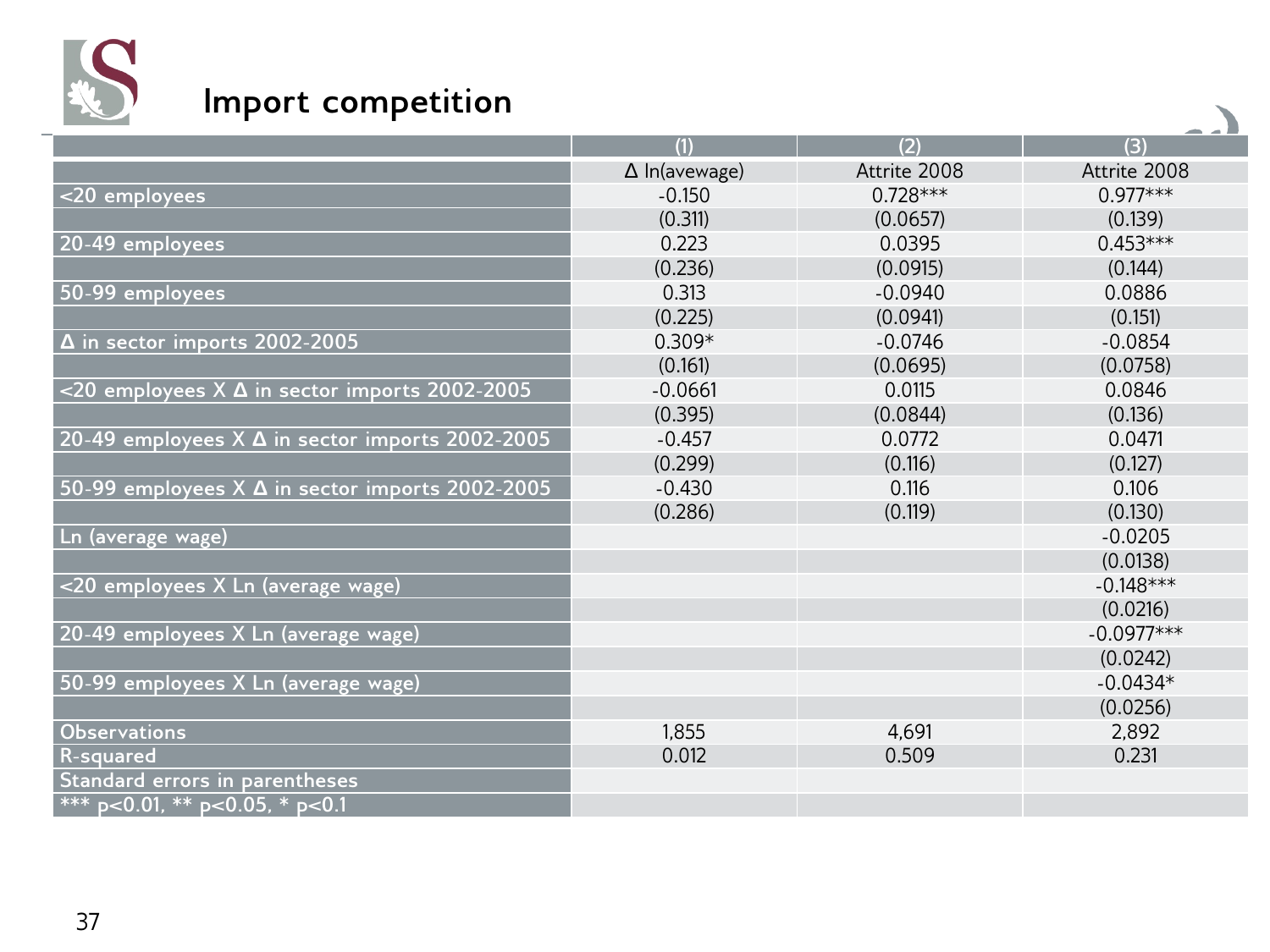

# Import competition
|  | (1) | (2) | (3) |
| --- | --- | --- | --- |
|  | Δ ln(avewage) | Attrite 2008 | Attrite 2008 |
| <20 employees | -0.150 | 0.728\*\*\* | 0.977\*\*\* |
|  | (0.311) | (0.0657) | (0.139) |
| 20-49 employees | 0.223 | 0.0395 | 0.453\*\*\* |
|  | (0.236) | (0.0915) | (0.144) |
| 50-99 employees | 0.313 | -0.0940 | 0.0886 |
|  | (0.225) | (0.0941) | (0.151) |
| Δ in sector imports 2002-2005 | 0.309\* | -0.0746 | -0.0854 |
|  | (0.161) | (0.0695) | (0.0758) |
| <20 employees X Δ in sector imports 2002-2005 | -0.0661 | 0.0115 | 0.0846 |
|  | (0.395) | (0.0844) | (0.136) |
| 20-49 employees X Δ in sector imports 2002-2005 | -0.457 | 0.0772 | 0.0471 |
|  | (0.299) | (0.116) | (0.127) |
| 50-99 employees X Δ in sector imports 2002-2005 | -0.430 | 0.116 | 0.106 |
|  | (0.286) | (0.119) | (0.130) |
| Ln (average wage) |  |  | -0.0205 |
|  |  |  | (0.0138) |
| <20 employees X Ln (average wage) |  |  | -0.148\*\*\* |
|  |  |  | (0.0216) |
| 20-49 employees X Ln (average wage) |  |  | -0.0977\*\*\* |
|  |  |  | (0.0242) |
| 50-99 employees X Ln (average wage) |  |  | -0.0434\* |
|  |  |  | (0.0256) |
| Observations | 1,855 | 4,691 | 2,892 |
| R-squared | 0.012 | 0.509 | 0.231 |
| Standard errors in parentheses |  |  |  |
| \*\*\* p<0.01, \*\* p<0.05, \* p<0.1 |  |  |  |

37